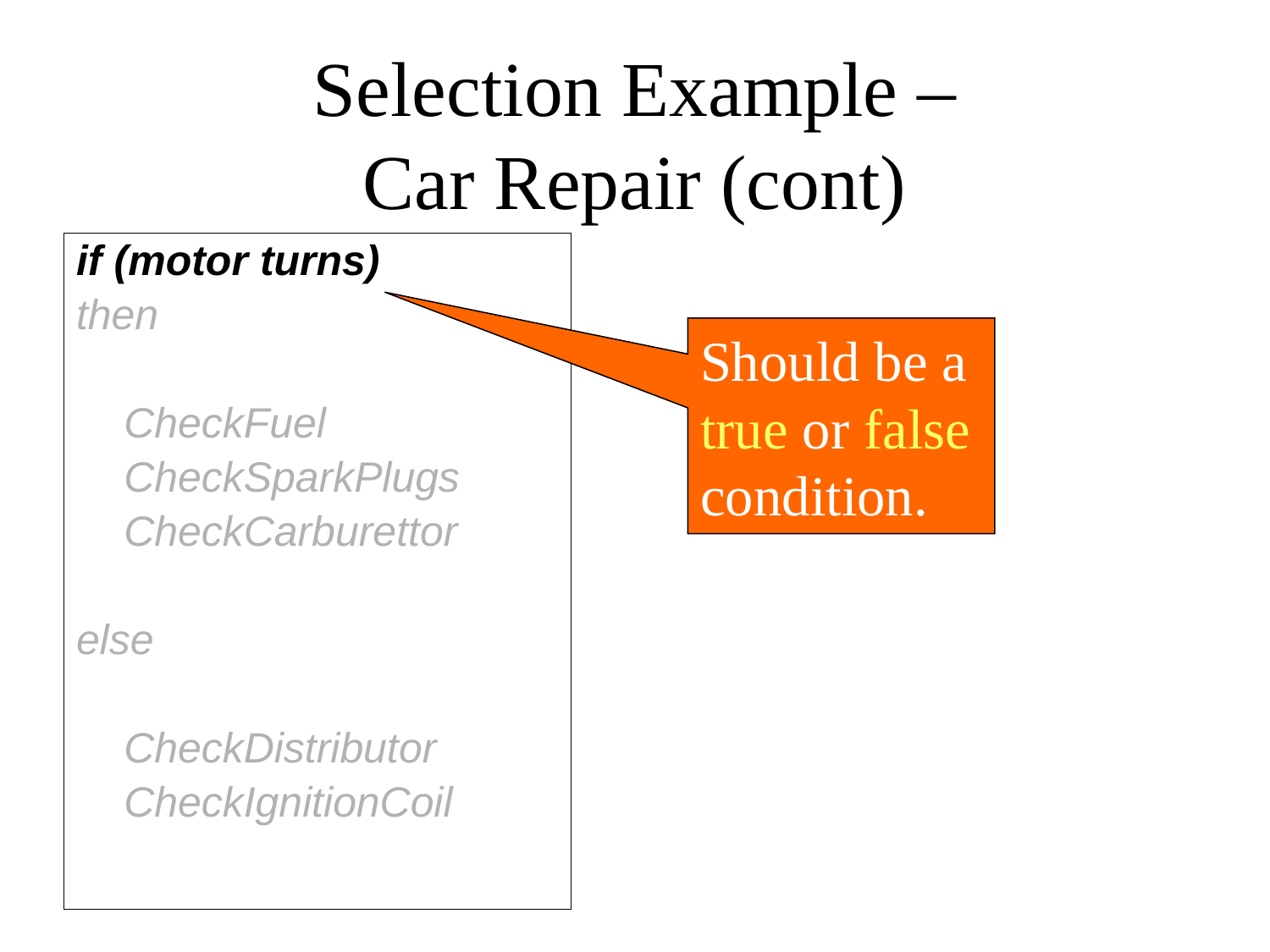

# Selection Example – Car Repair (cont)
if (motor turns)
then

	CheckFuel
	CheckSparkPlugs
	CheckCarburettor

else

	CheckDistributor
	CheckIgnitionCoil

Should be a true or false condition.